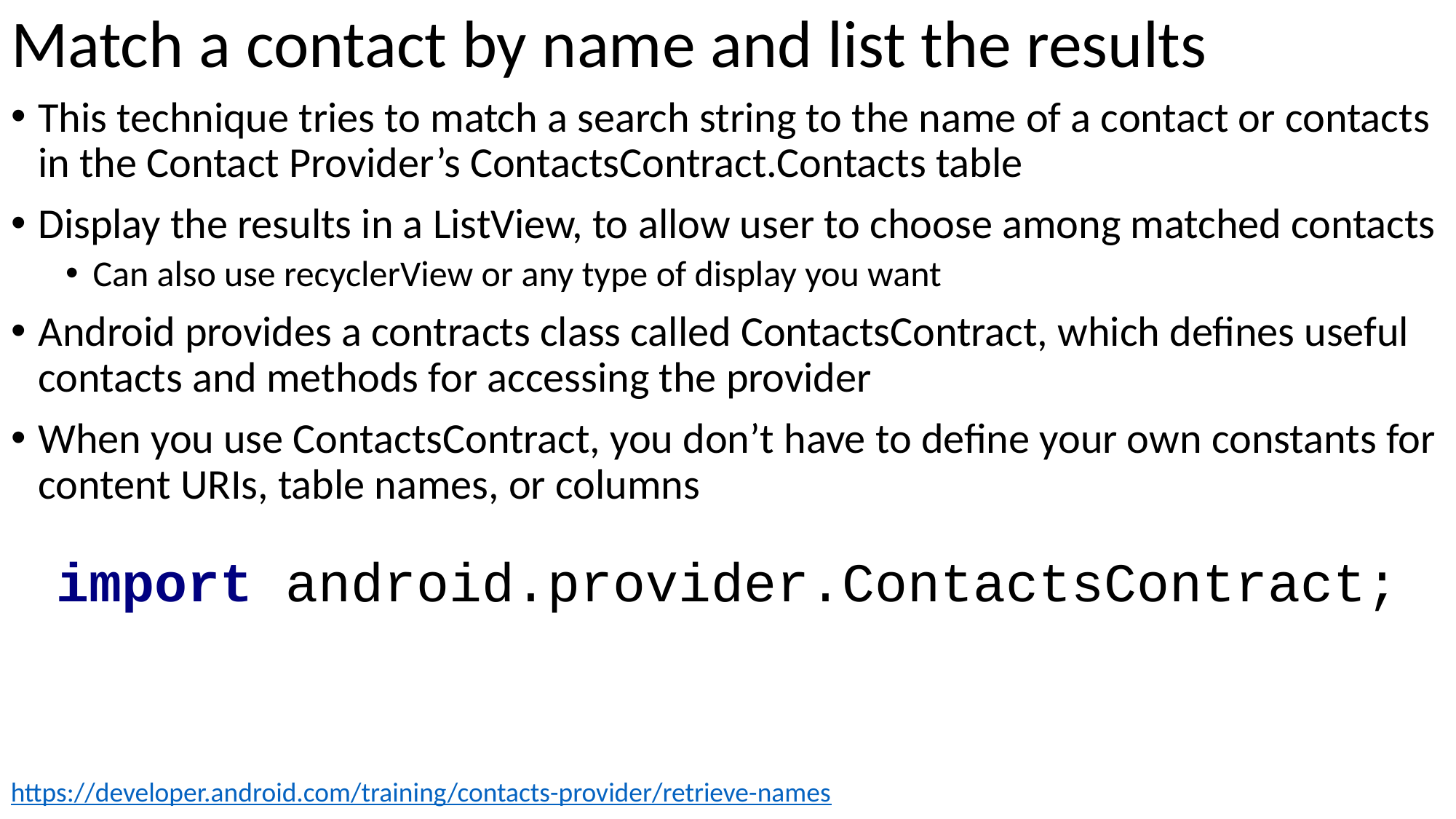

# Match a contact by name and list the results
This technique tries to match a search string to the name of a contact or contacts in the Contact Provider’s ContactsContract.Contacts table
Display the results in a ListView, to allow user to choose among matched contacts
Can also use recyclerView or any type of display you want
Android provides a contracts class called ContactsContract, which defines useful contacts and methods for accessing the provider
When you use ContactsContract, you don’t have to define your own constants for content URIs, table names, or columns

import android.provider.ContactsContract;
https://developer.android.com/training/contacts-provider/retrieve-names